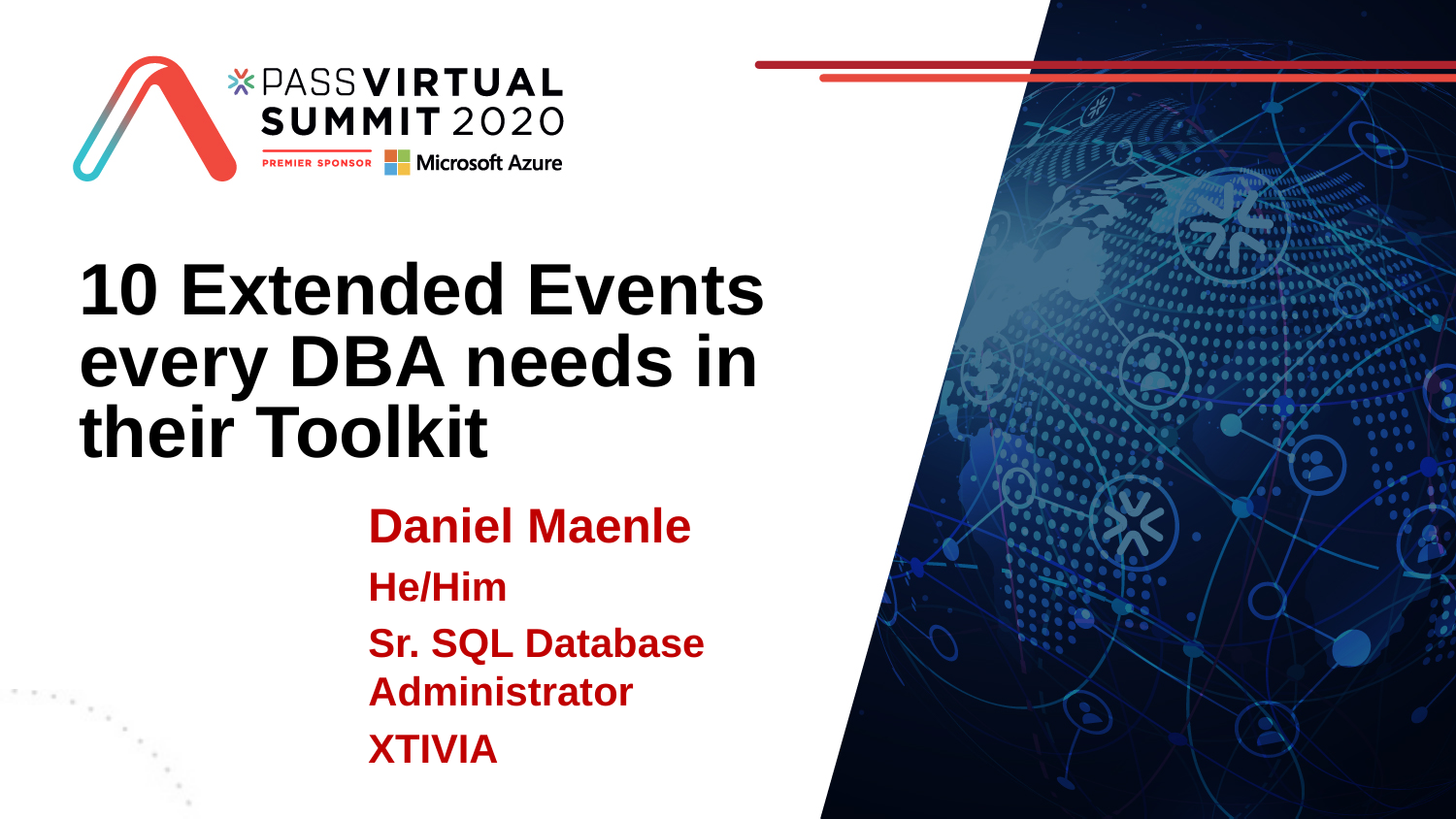

# 10 Extended Events every DBA needs in their Toolkit
Daniel Maenle
He/Him
Sr. SQL Database Administrator
XTIVIA